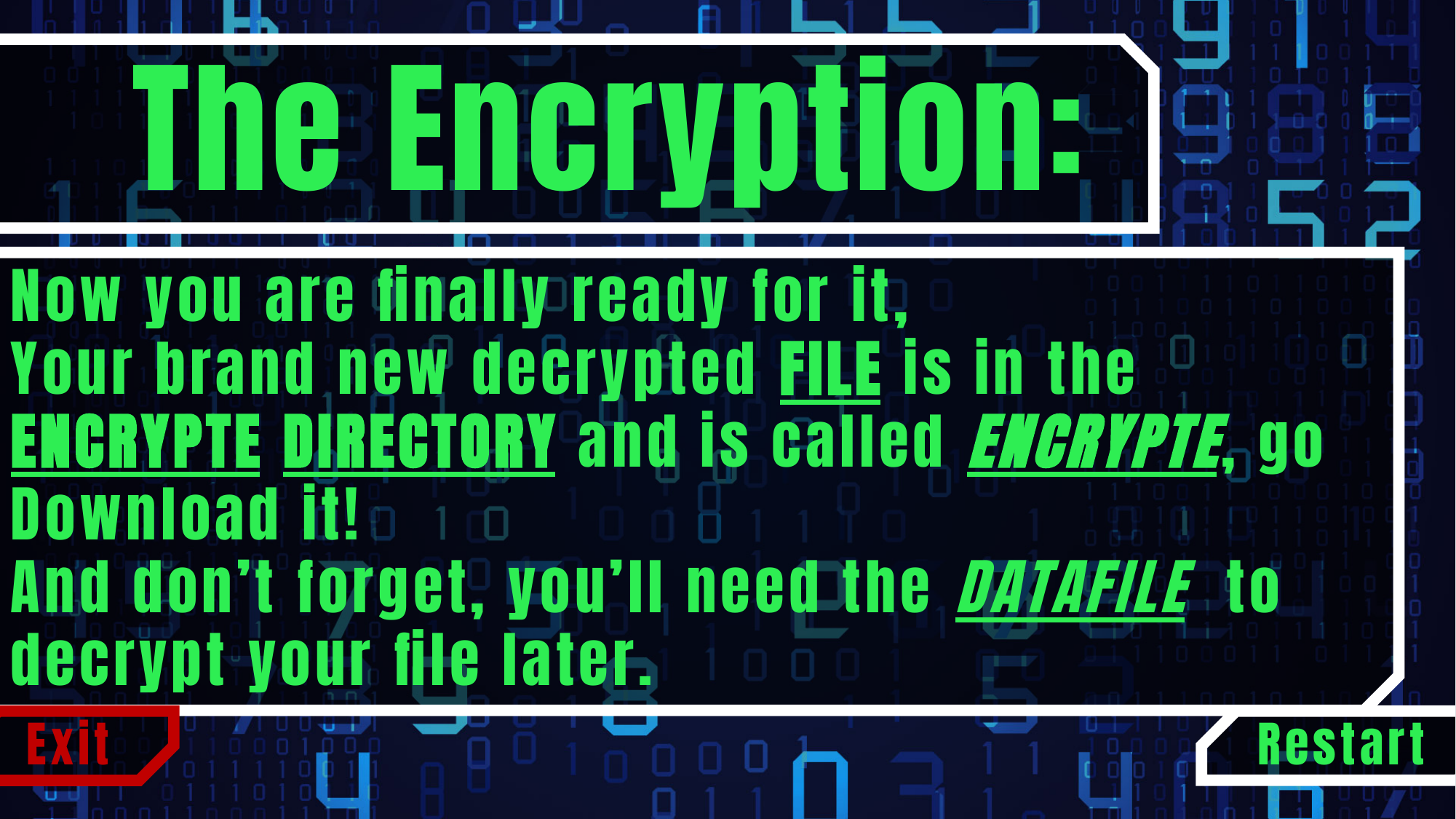

The Encryption:

Now you are finally ready for it,
Your brand new decrypted FILE is in the ENCRYPTE DIRECTORY and is called ENCRYPTE, go Download it!
And don’t forget, you’ll need the DATAFILE  to decrypt your file later.

Restart

Exit